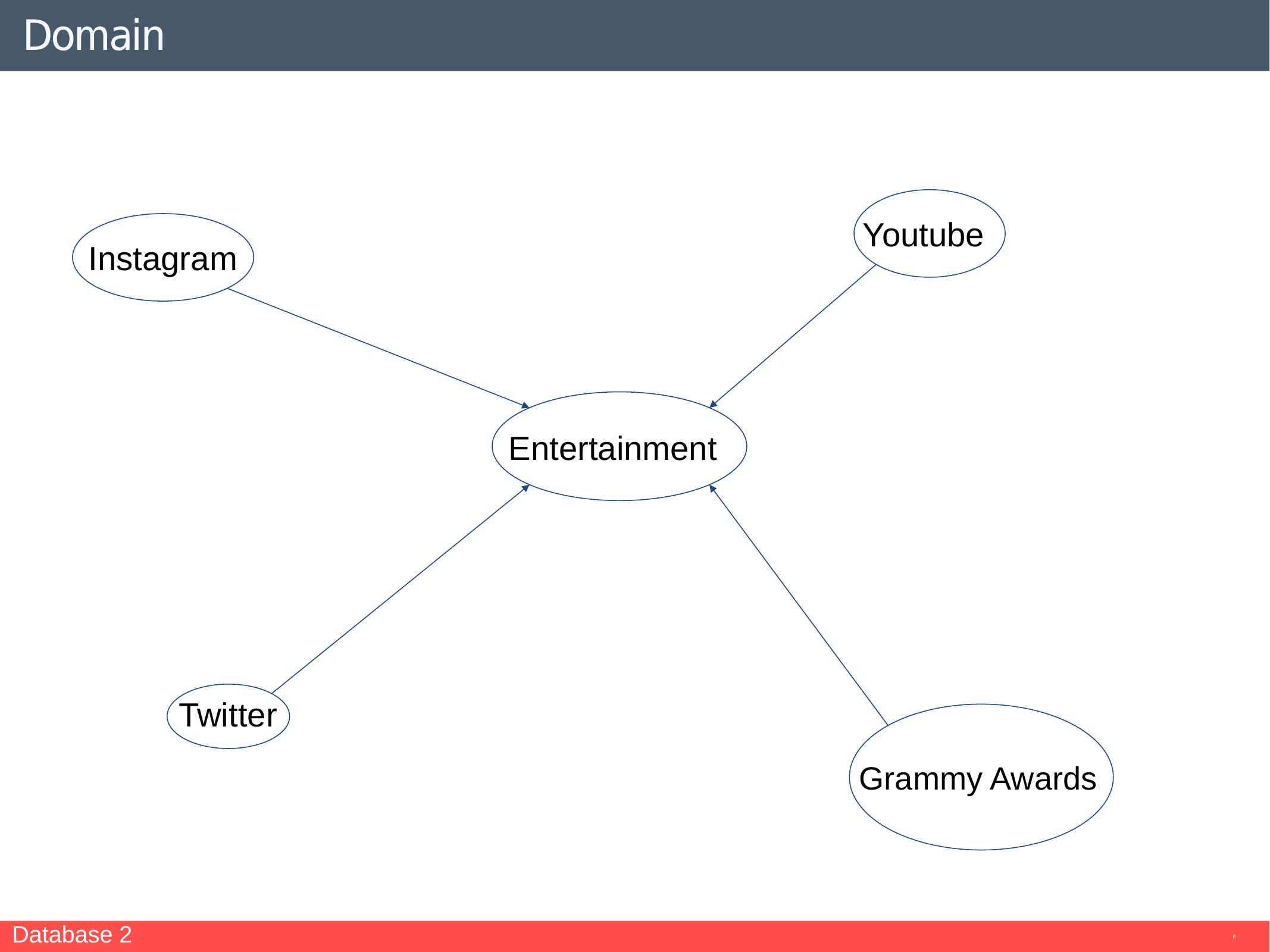

# Domain

Youtube

Instagram

Entertainment

Twitter

Grammy Awards
Database 2
6